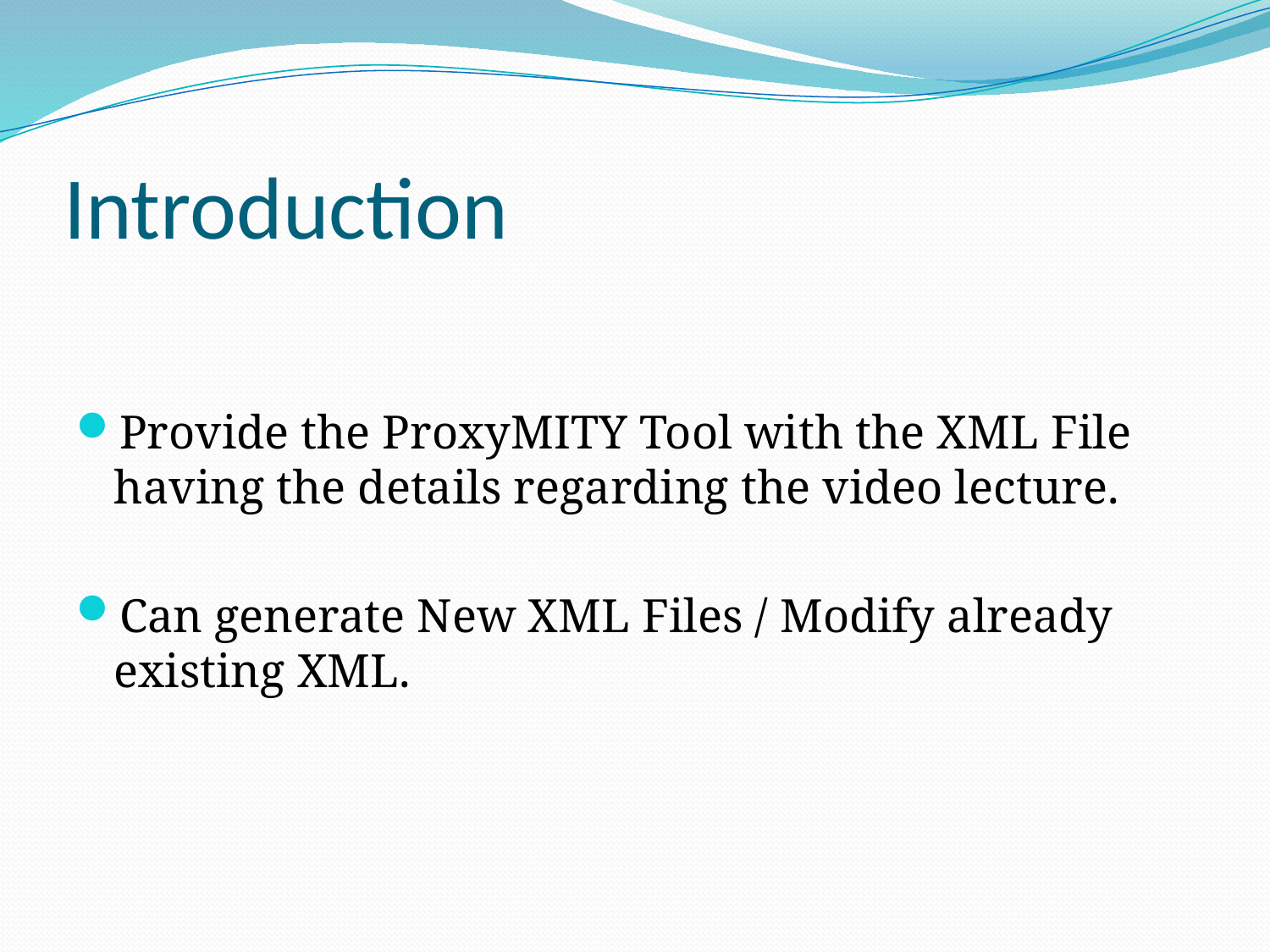

# Introduction

Provide the ProxyMITY Tool with the XML File having the details regarding the video lecture.

Can generate New XML Files / Modify already existing XML.